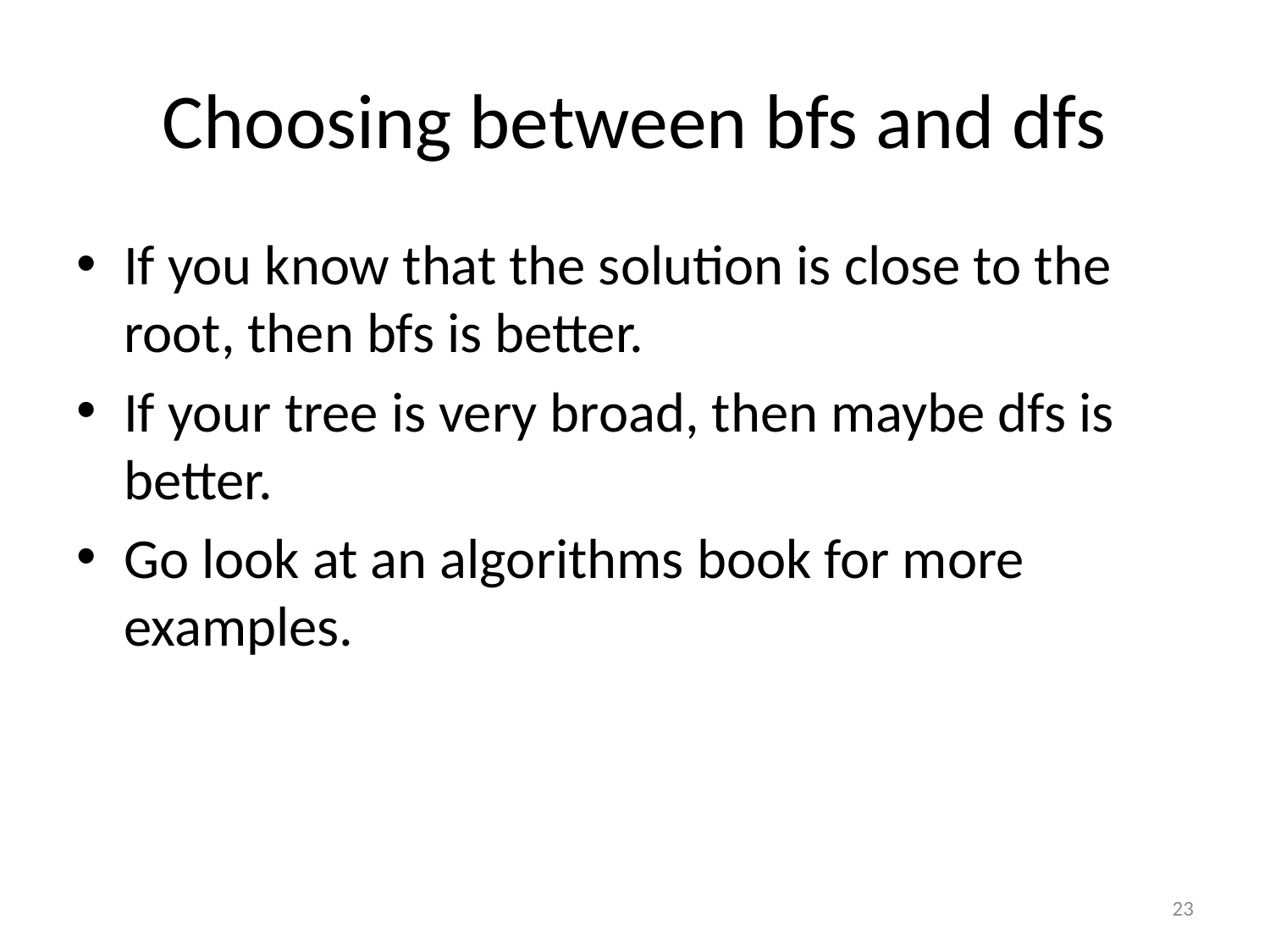

# Choosing between bfs and dfs
If you know that the solution is close to the root, then bfs is better.
If your tree is very broad, then maybe dfs is better.
Go look at an algorithms book for more examples.
23